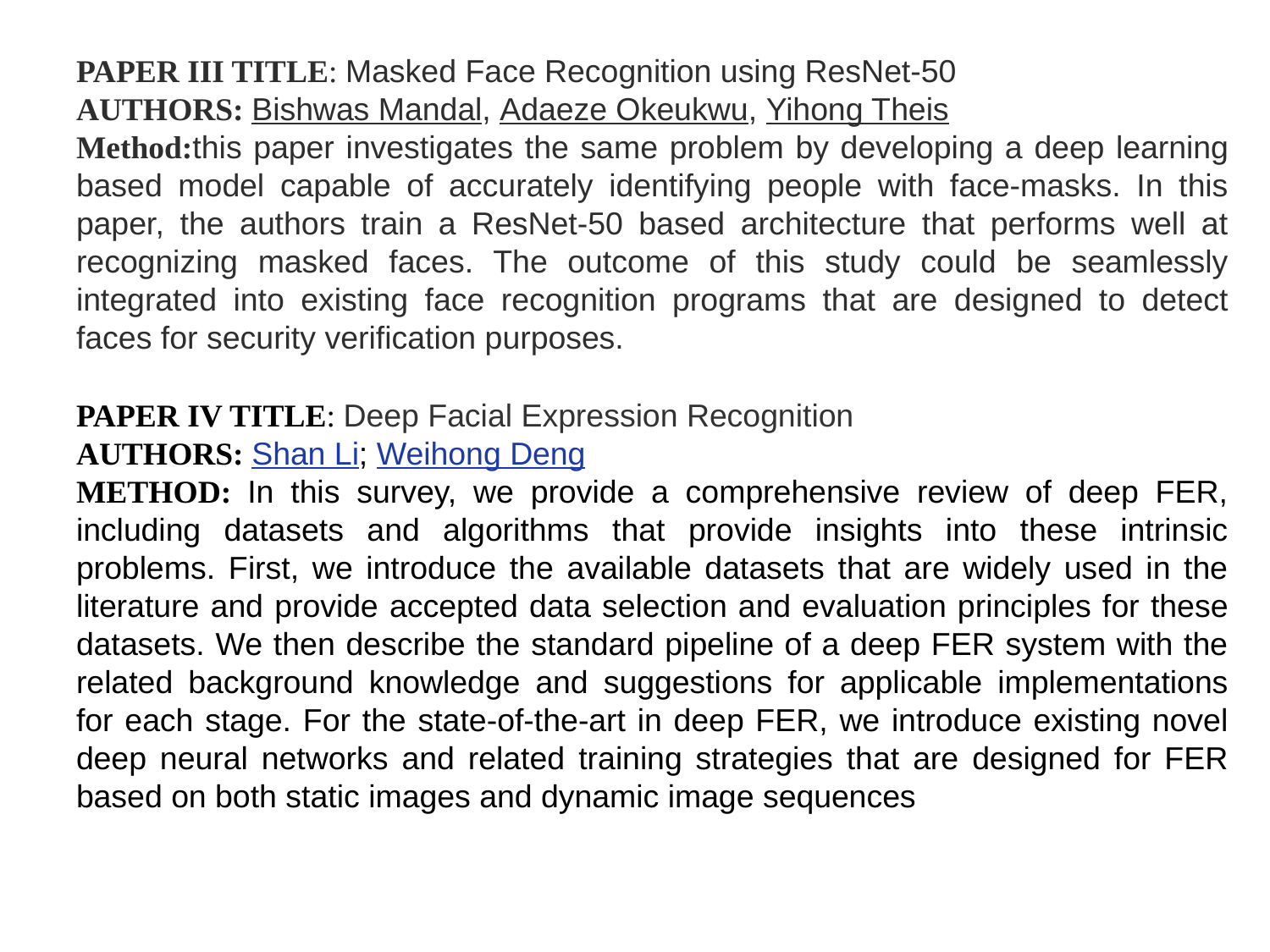

PAPER III TITLE: Masked Face Recognition using ResNet-50
AUTHORS: Bishwas Mandal, Adaeze Okeukwu, Yihong Theis
Method:this paper investigates the same problem by developing a deep learning based model capable of accurately identifying people with face-masks. In this paper, the authors train a ResNet-50 based architecture that performs well at recognizing masked faces. The outcome of this study could be seamlessly integrated into existing face recognition programs that are designed to detect faces for security verification purposes.

PAPER IV TITLE: Deep Facial Expression Recognition
AUTHORS: Shan Li; Weihong Deng
METHOD: In this survey, we provide a comprehensive review of deep FER, including datasets and algorithms that provide insights into these intrinsic problems. First, we introduce the available datasets that are widely used in the literature and provide accepted data selection and evaluation principles for these datasets. We then describe the standard pipeline of a deep FER system with the related background knowledge and suggestions for applicable implementations for each stage. For the state-of-the-art in deep FER, we introduce existing novel deep neural networks and related training strategies that are designed for FER based on both static images and dynamic image sequences